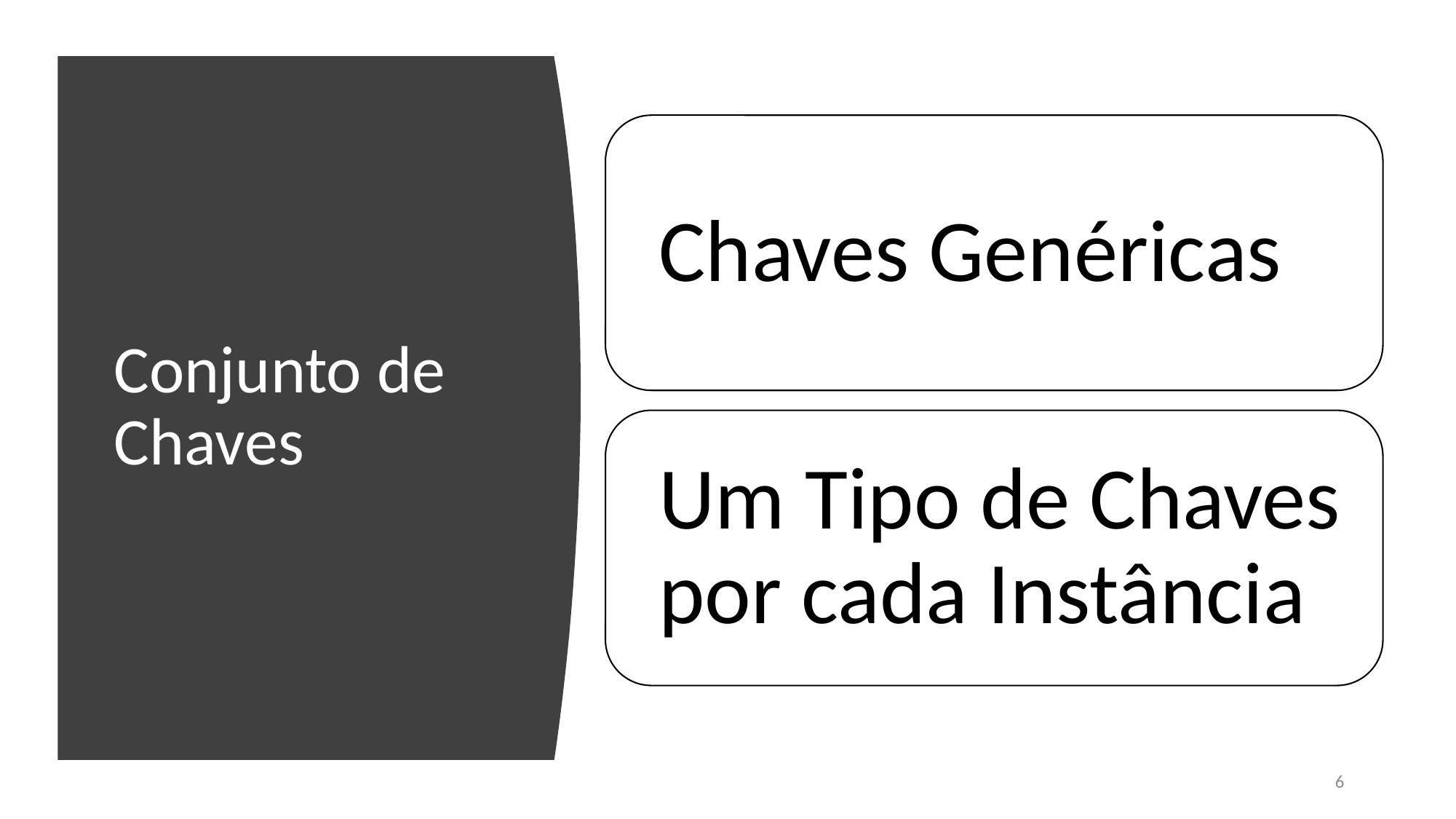

Chaves Genéricas
Um Tipo de Chaves por cada Instância

# Conjunto de Chaves
6